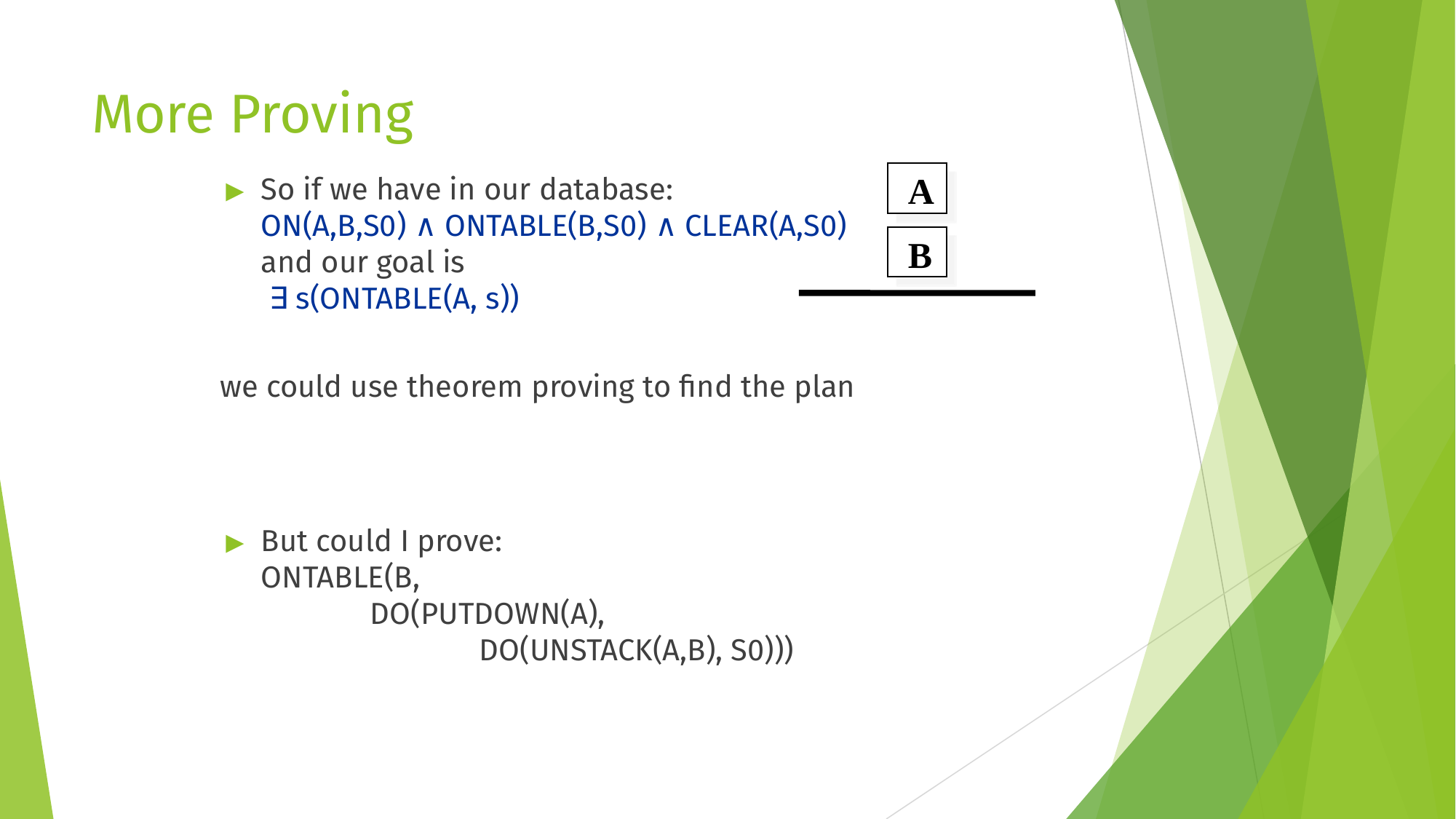

# More Proving

So if we have in our database:
ON(A,B,S0) ∧ ONTABLE(B,S0) ∧ CLEAR(A,S0)
and our goal is
 ∃ s(ONTABLE(A, s))
we could use theorem proving to find the plan

But could I prove:
ONTABLE(B,
	DO(PUTDOWN(A),
		DO(UNSTACK(A,B), S0)))

A

B